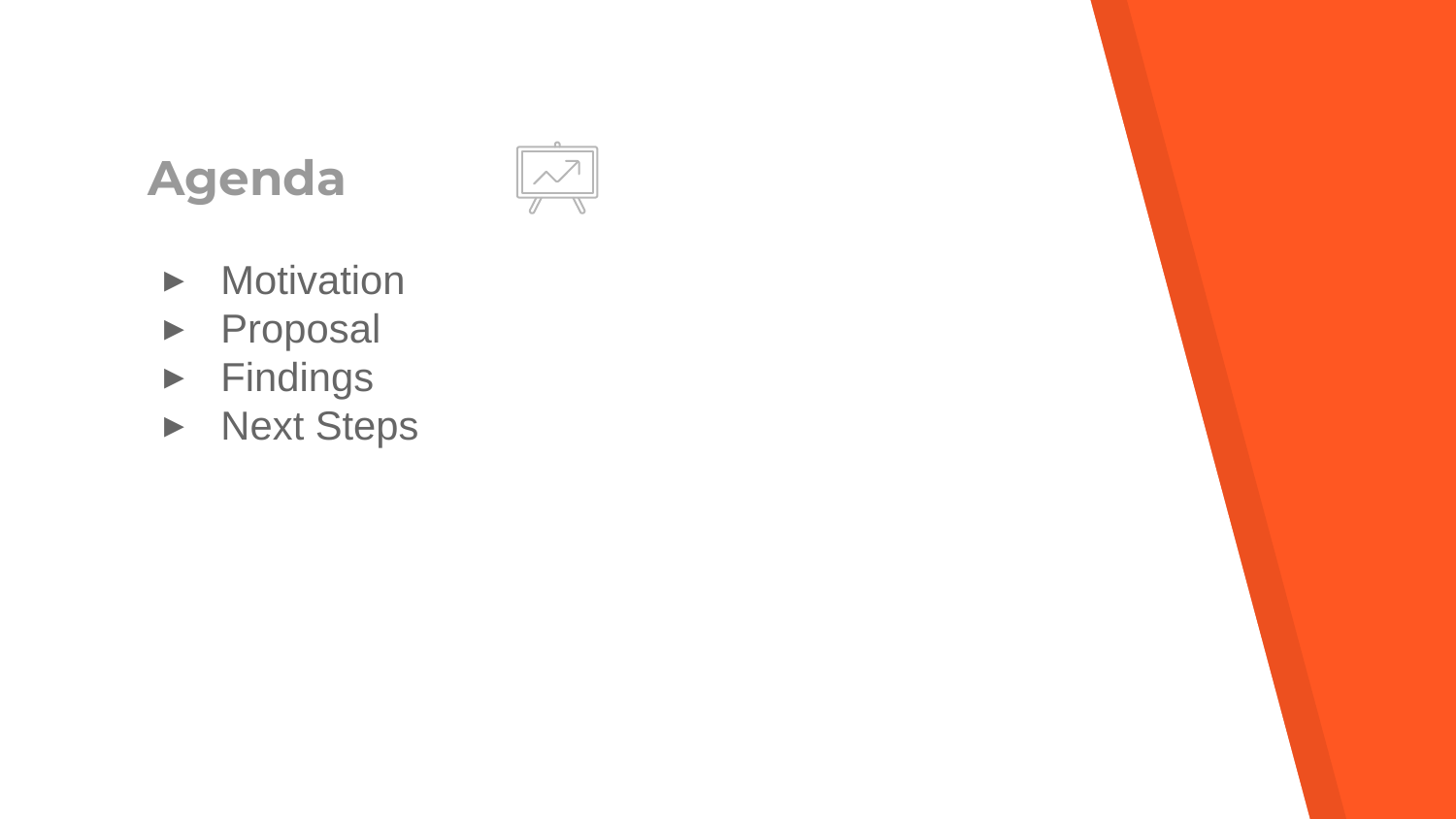

# Agenda

Motivation
Proposal
Findings
Next Steps